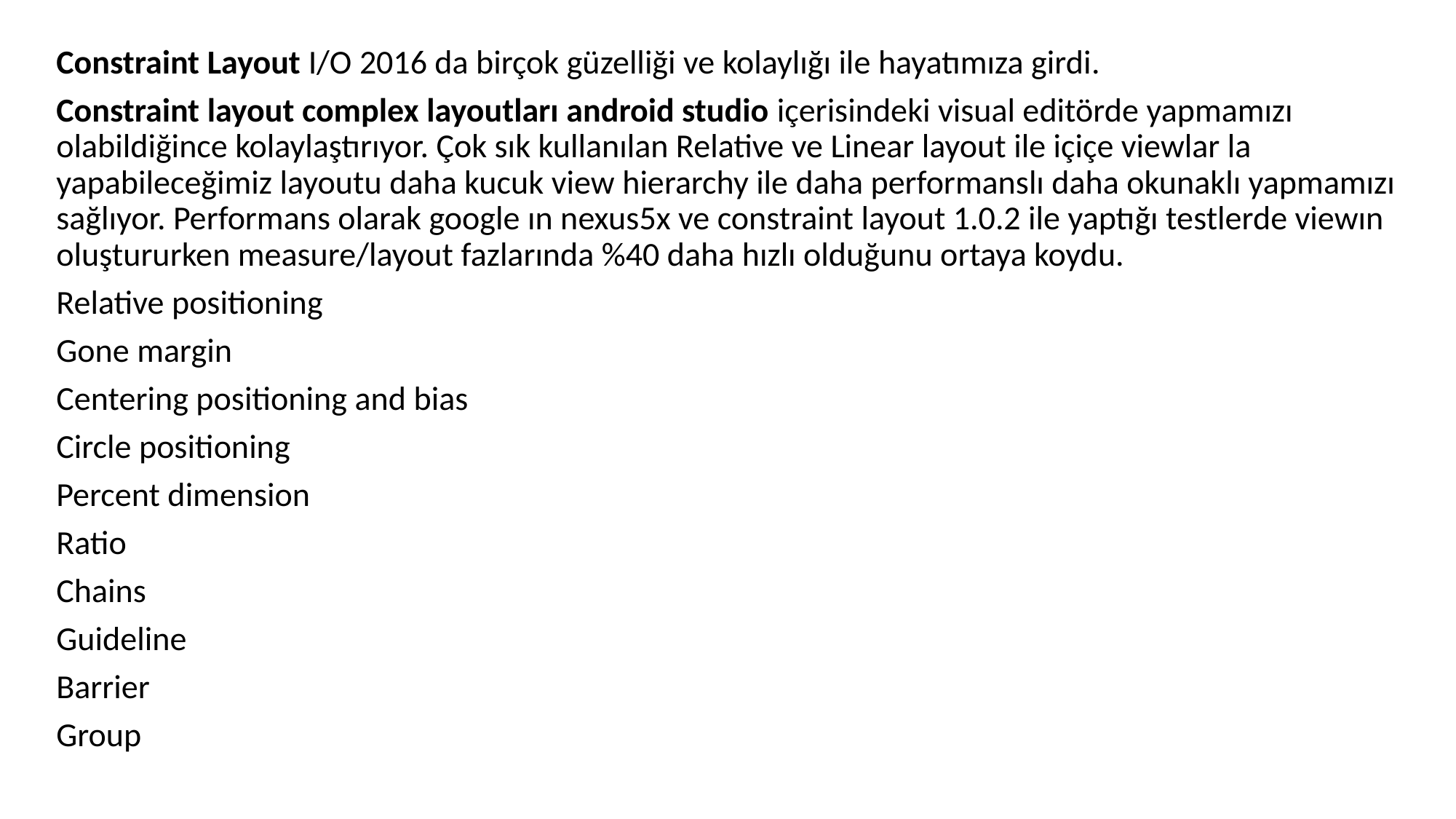

Constraint Layout I/O 2016 da birçok güzelliği ve kolaylığı ile hayatımıza girdi.
Constraint layout complex layoutları android studio içerisindeki visual editörde yapmamızı olabildiğince kolaylaştırıyor. Çok sık kullanılan Relative ve Linear layout ile içiçe viewlar la yapabileceğimiz layoutu daha kucuk view hierarchy ile daha performanslı daha okunaklı yapmamızı sağlıyor. Performans olarak google ın nexus5x ve constraint layout 1.0.2 ile yaptığı testlerde viewın oluştururken measure/layout fazlarında %40 daha hızlı olduğunu ortaya koydu.
Relative positioning
Gone margin
Centering positioning and bias
Circle positioning
Percent dimension
Ratio
Chains
Guideline
Barrier
Group